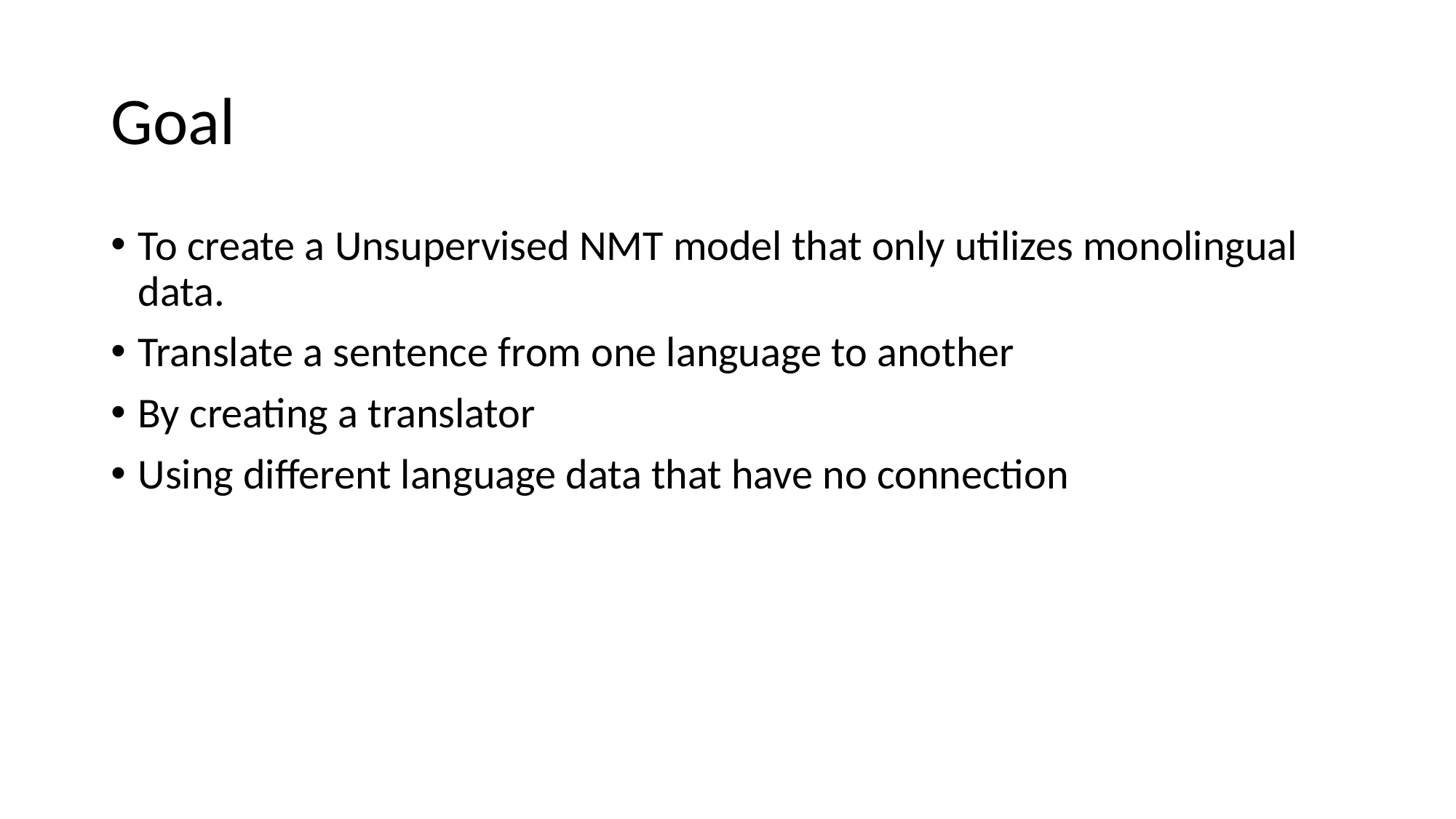

# Goal
To create a Unsupervised NMT model that only utilizes monolingual data.
Translate a sentence from one language to another
By creating a translator
Using different language data that have no connection